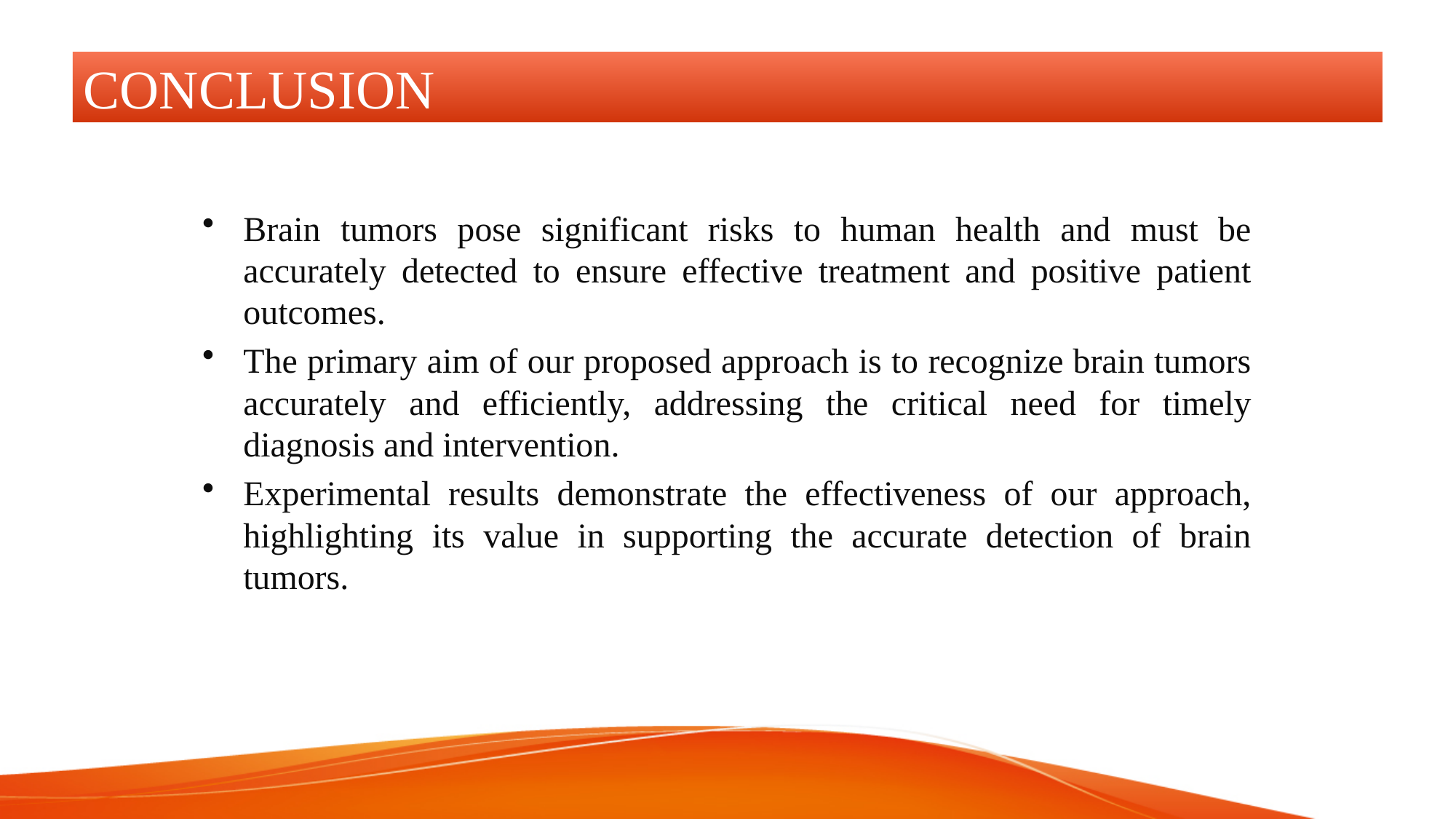

# CONCLUSION
Brain tumors pose significant risks to human health and must be accurately detected to ensure effective treatment and positive patient outcomes.
The primary aim of our proposed approach is to recognize brain tumors accurately and efficiently, addressing the critical need for timely diagnosis and intervention.
Experimental results demonstrate the effectiveness of our approach, highlighting its value in supporting the accurate detection of brain tumors.